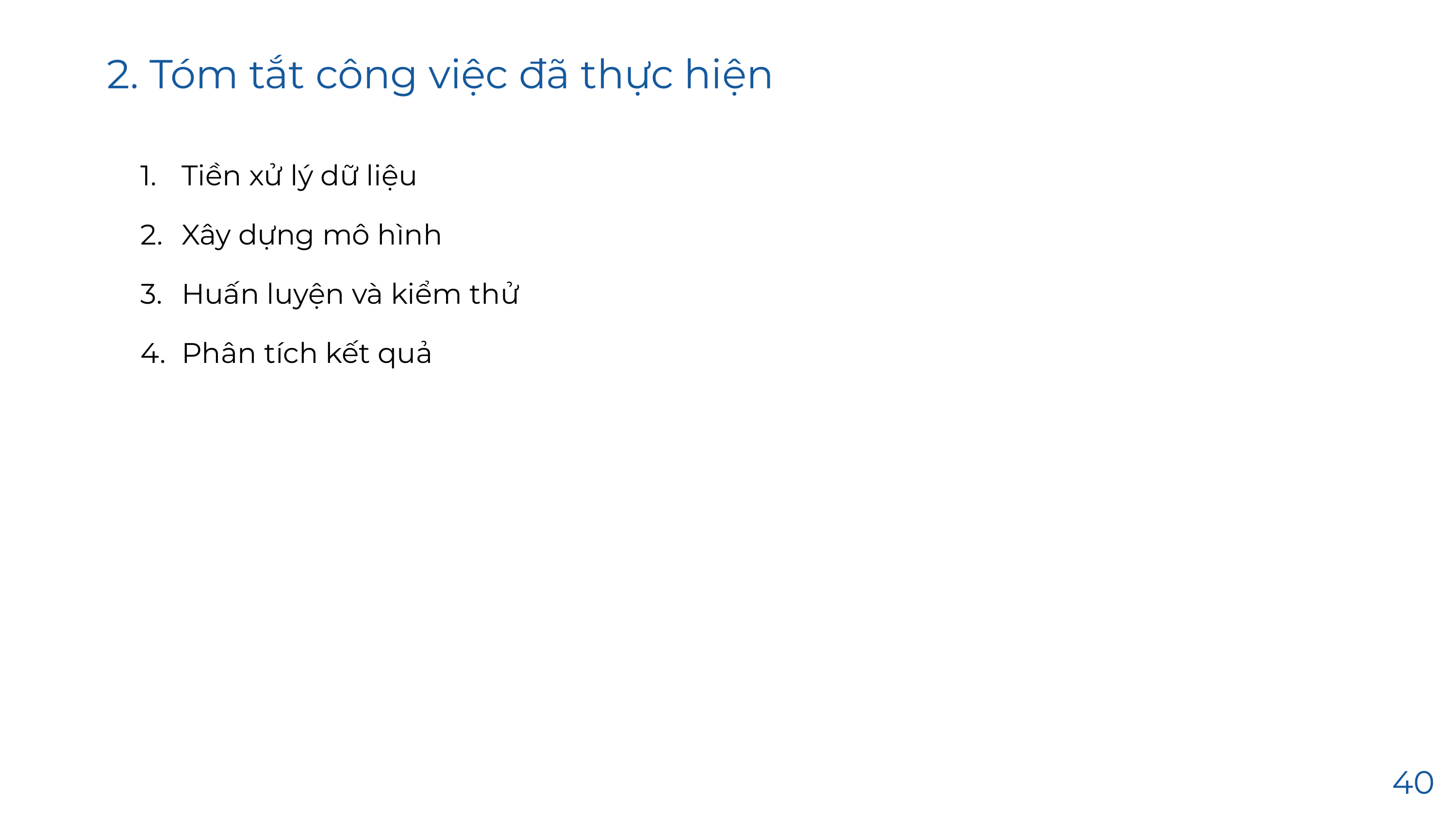

2. Tóm tắt công việc đã thực hiện
Tiền xử lý dữ liệu
Xây dựng mô hình
Huấn luyện và kiểm thử
Phân tích kết quả
40